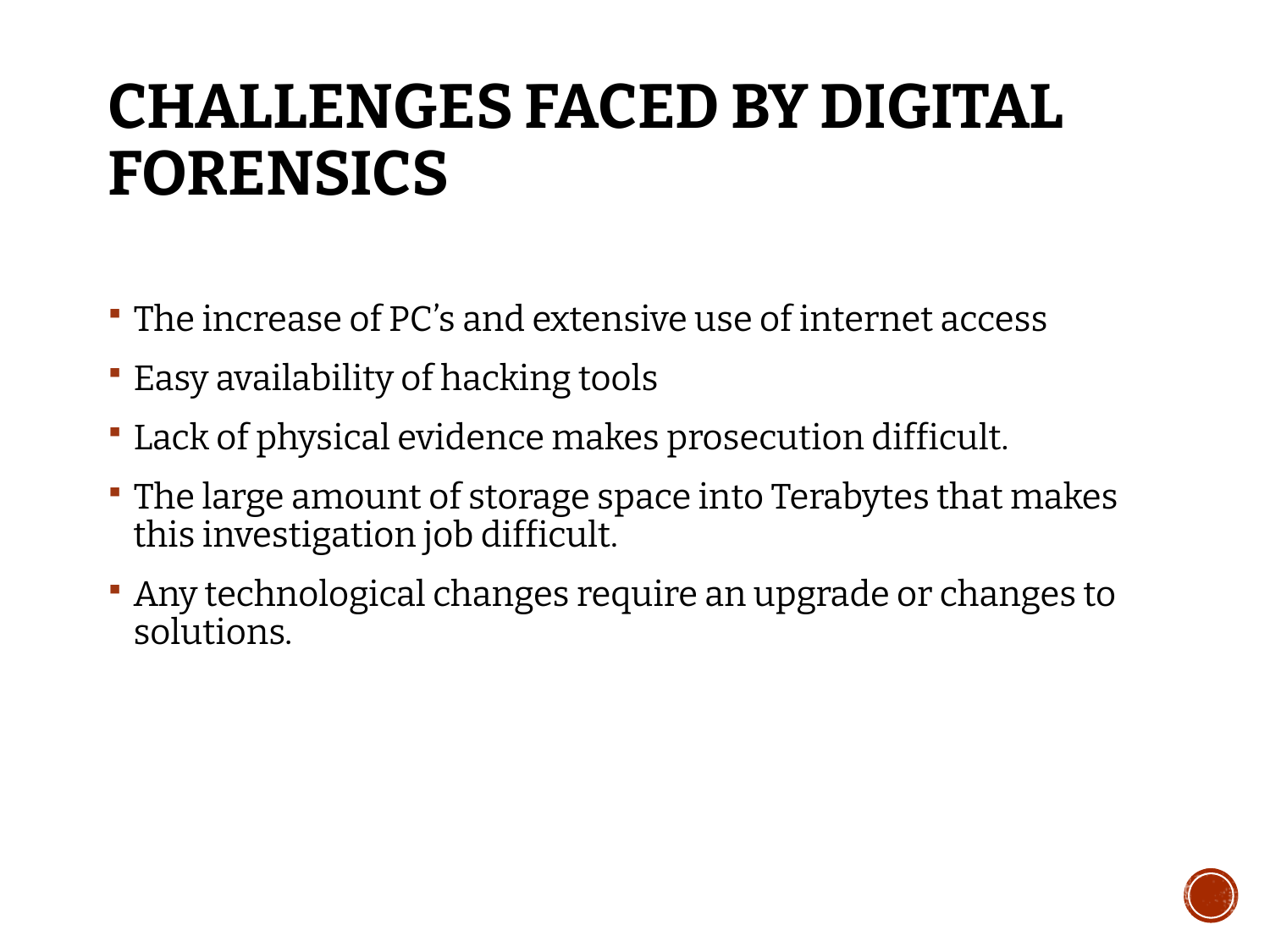

# Challenges faced by Digital Forensics
The increase of PC’s and extensive use of internet access
Easy availability of hacking tools
Lack of physical evidence makes prosecution difficult.
The large amount of storage space into Terabytes that makes this investigation job difficult.
Any technological changes require an upgrade or changes to solutions.